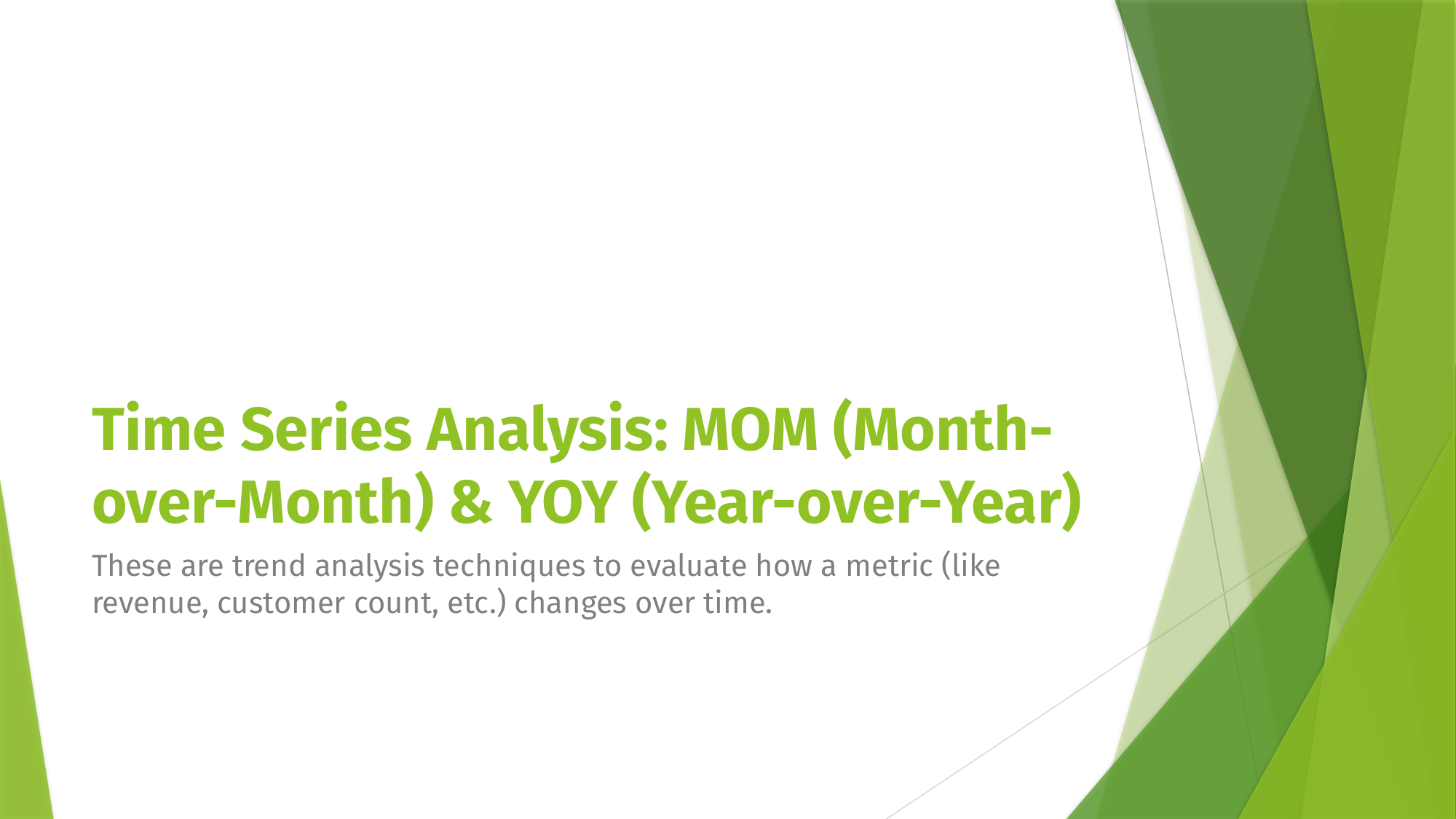

# Time Series Analysis: MOM (Month-over-Month) & YOY (Year-over-Year)
These are trend analysis techniques to evaluate how a metric (like revenue, customer count, etc.) changes over time.